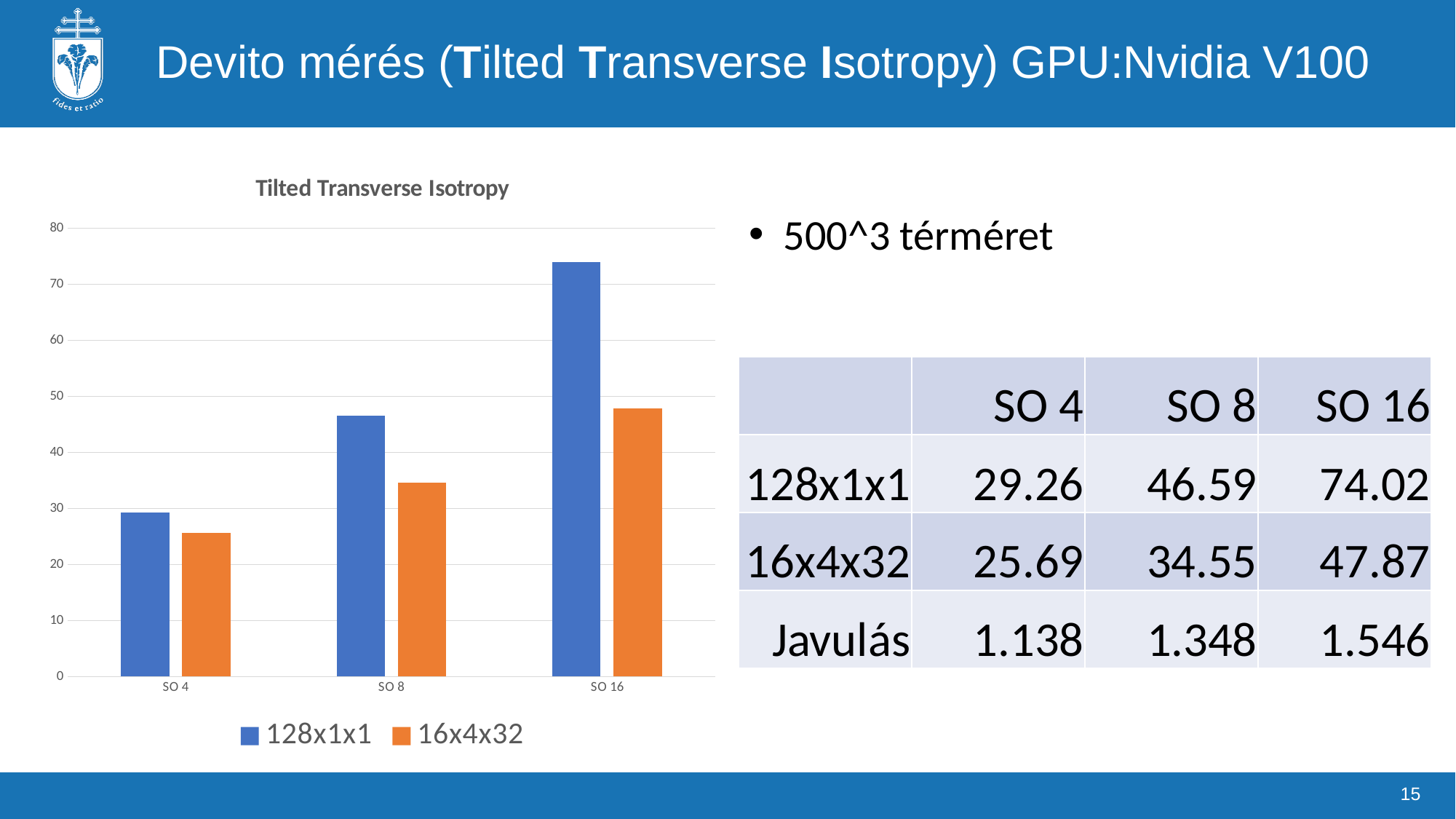

# Devito mérés (Tilted Transverse Isotropy) GPU:Nvidia V100

### Chart: Tilted Transverse Isotropy

| Category | 128x1x1 | 16x4x32 |
|---|---|---|
| SO 4 | 29.26 | 25.69 |
| SO 8 | 46.59 | 34.55 |
| SO 16 | 74.02 | 47.87 |
500^3 térméret
|  | SO 4 | SO 8 | SO 16 |
| --- | --- | --- | --- |
| 128x1x1 | 29.26 | 46.59 | 74.02 |
| 16x4x32 | 25.69 | 34.55 | 47.87 |
| Javulás | 1.138 | 1.348 | 1.546 |
15